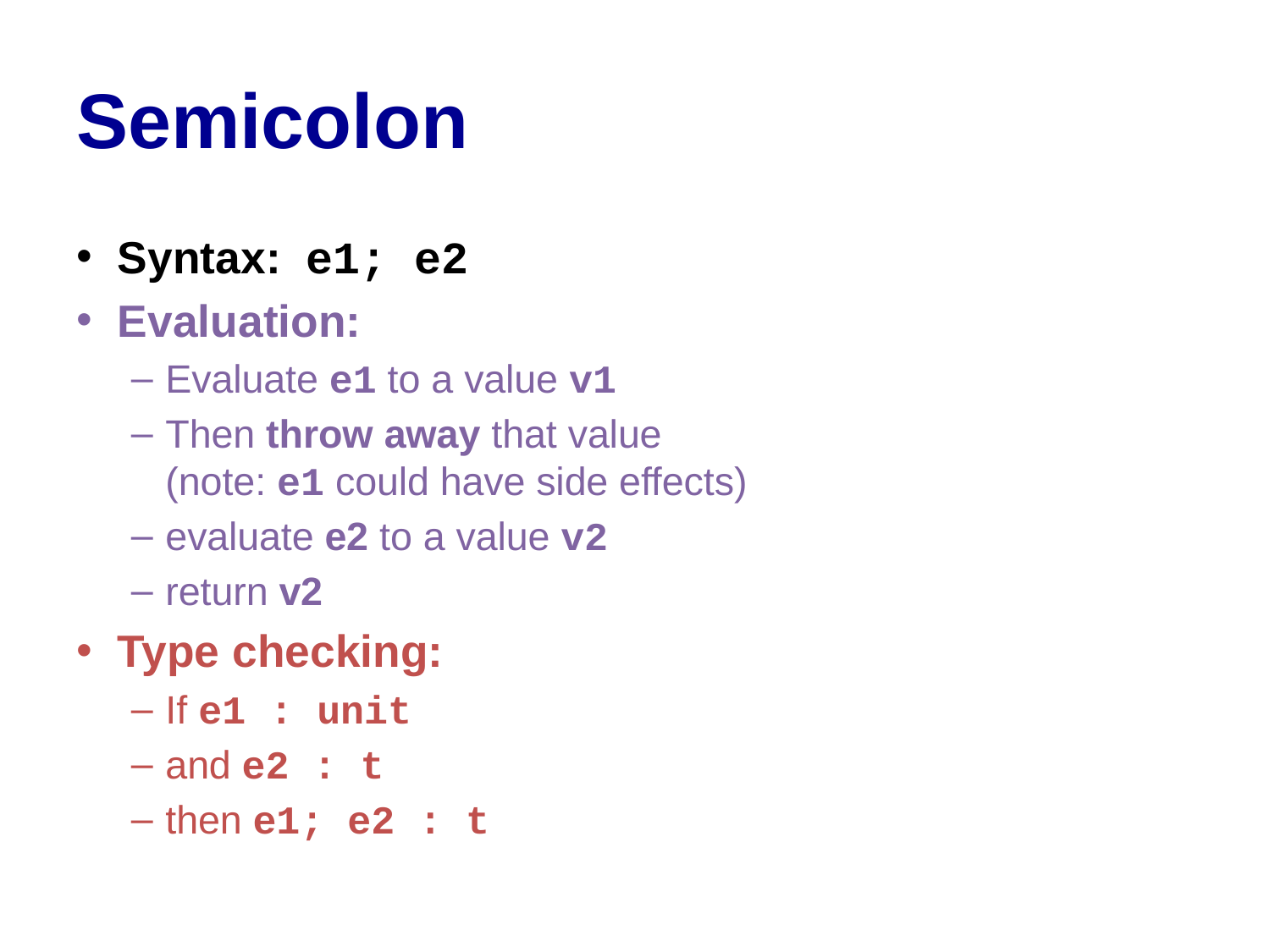

# Semicolon
Syntax:  e1; e2
Evaluation:
Evaluate e1 to a value v1
Then throw away that value
(note: e1 could have side effects)
evaluate e2 to a value v2
return v2
Type checking:
If e1 : unit
and e2 : t
then e1; e2 : t